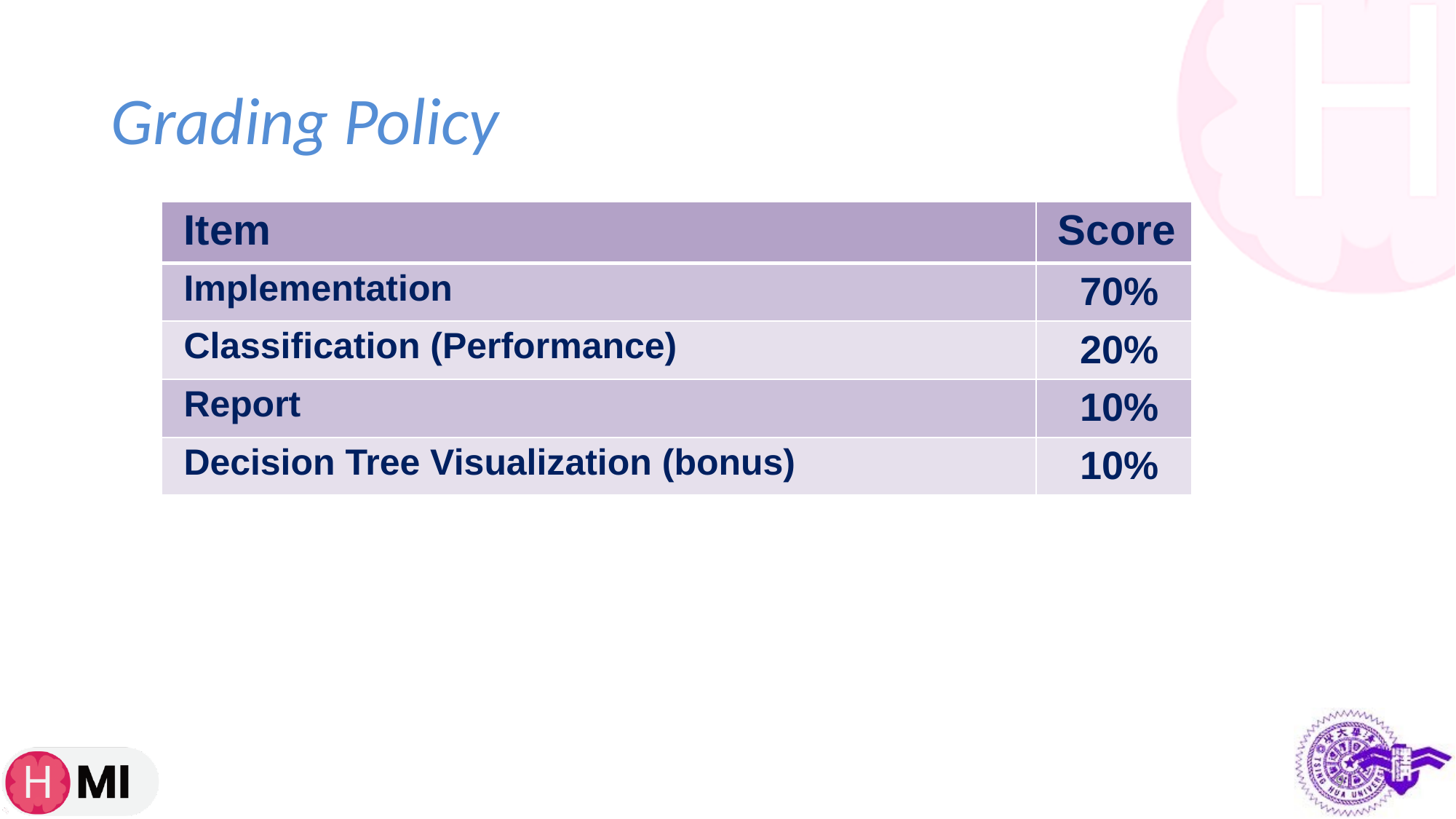

# Grading Policy
| Item | Score |
| --- | --- |
| Implementation | 70% |
| Classification (Performance) | 20% |
| Report | 10% |
| Decision Tree Visualization (bonus) | 10% |
9